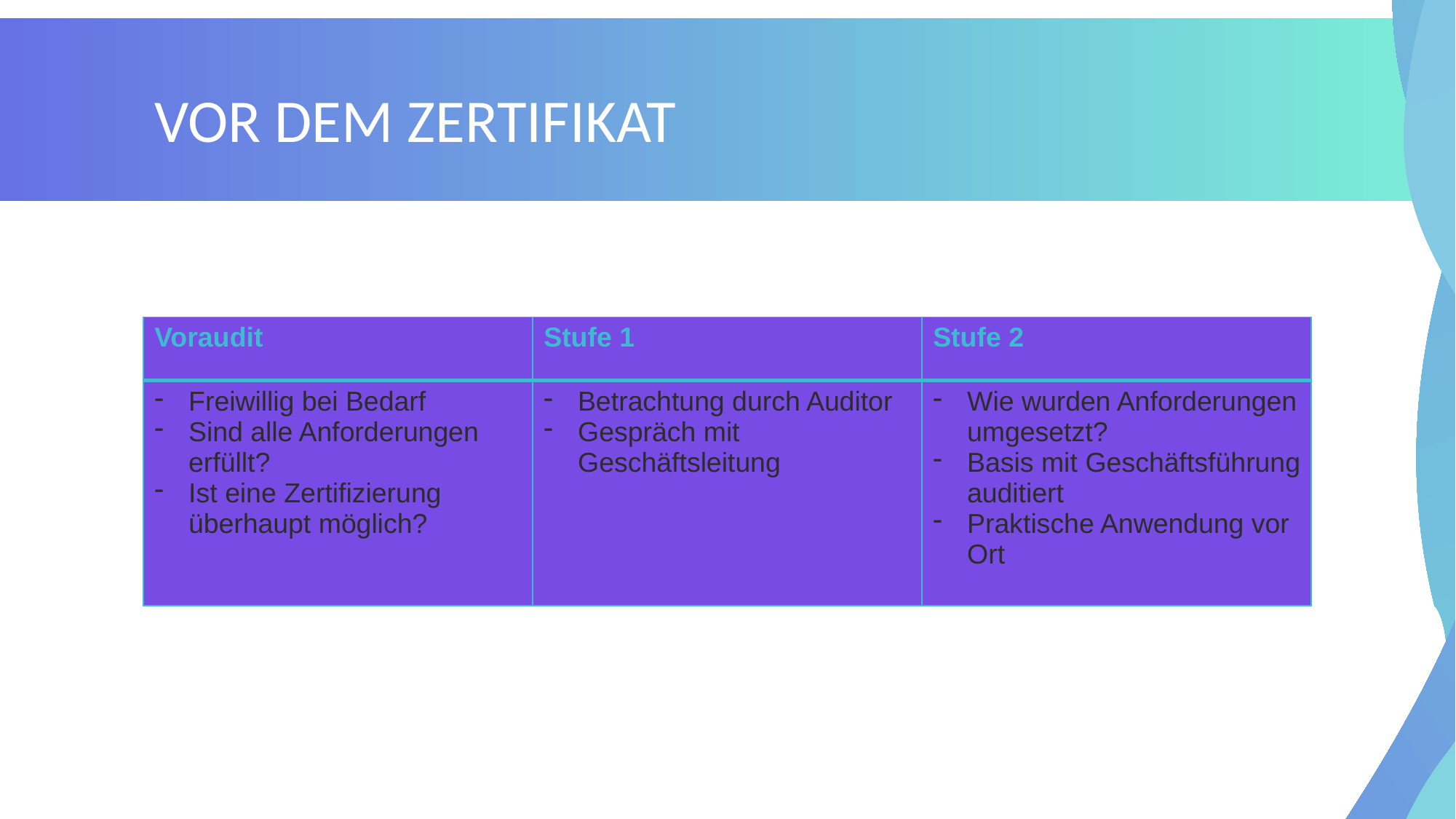

# Vor dem Zertifikat
| Voraudit | Stufe 1 | Stufe 2 |
| --- | --- | --- |
| Freiwillig bei Bedarf Sind alle Anforderungen erfüllt? Ist eine Zertifizierung überhaupt möglich? | Betrachtung durch Auditor Gespräch mit Geschäftsleitung | Wie wurden Anforderungen umgesetzt? Basis mit Geschäftsführung auditiert Praktische Anwendung vor Ort |